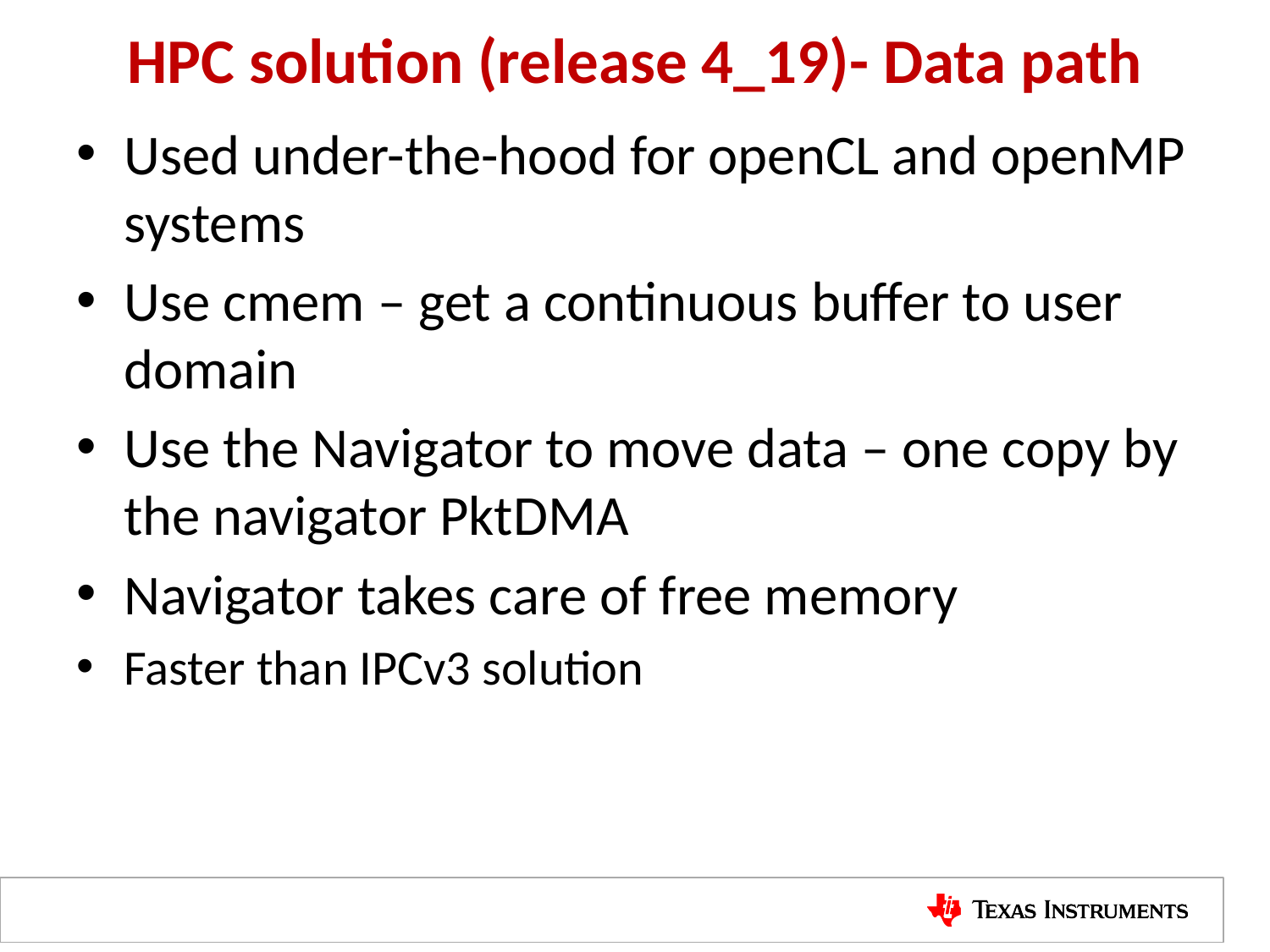

# HPC solution (release 4_19)- Data path
Used under-the-hood for openCL and openMP systems
Use cmem – get a continuous buffer to user domain
Use the Navigator to move data – one copy by the navigator PktDMA
Navigator takes care of free memory
Faster than IPCv3 solution